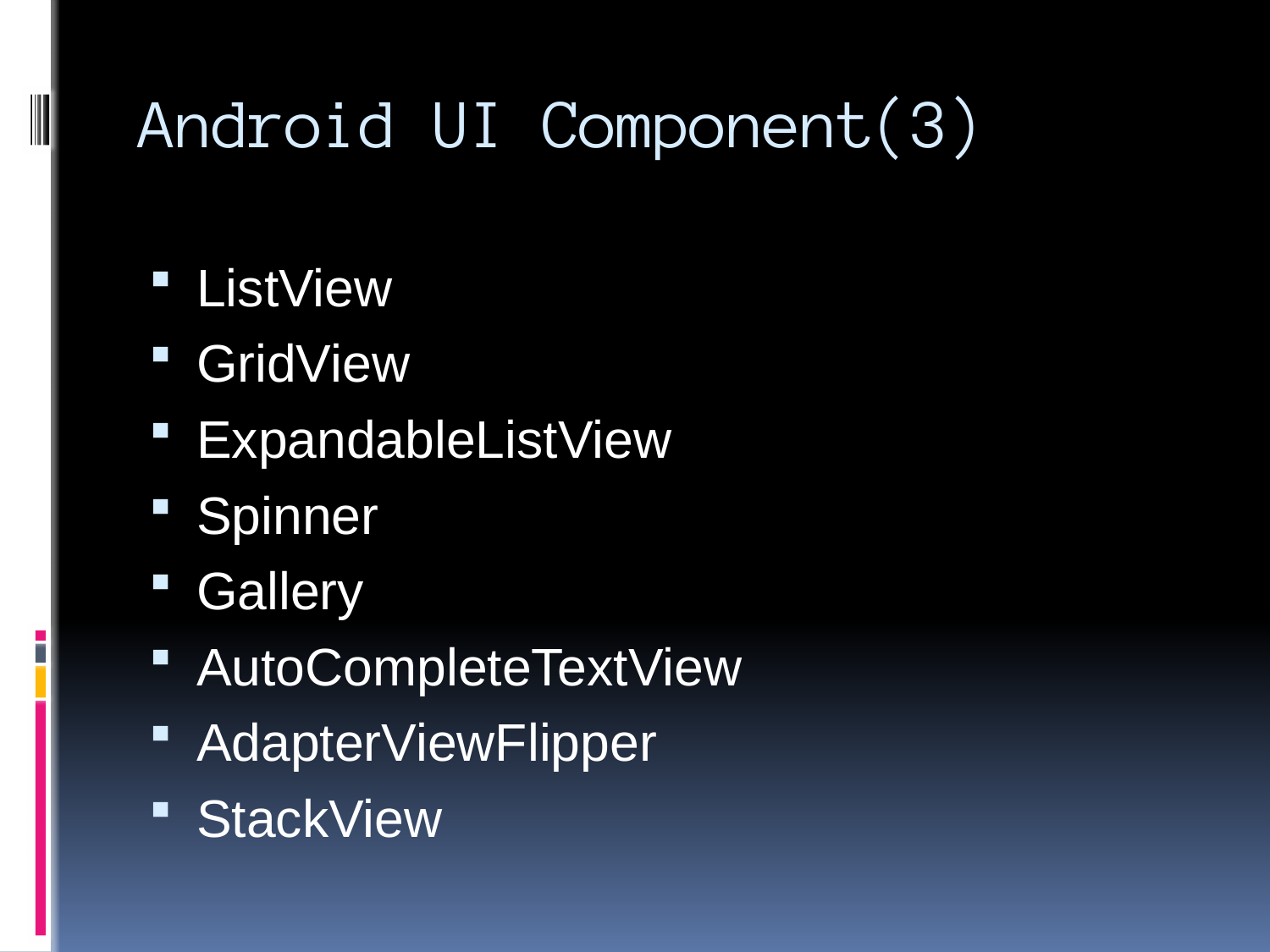

# Android UI Component(3)
ListView
GridView
ExpandableListView
Spinner
Gallery
AutoCompleteTextView
AdapterViewFlipper
StackView